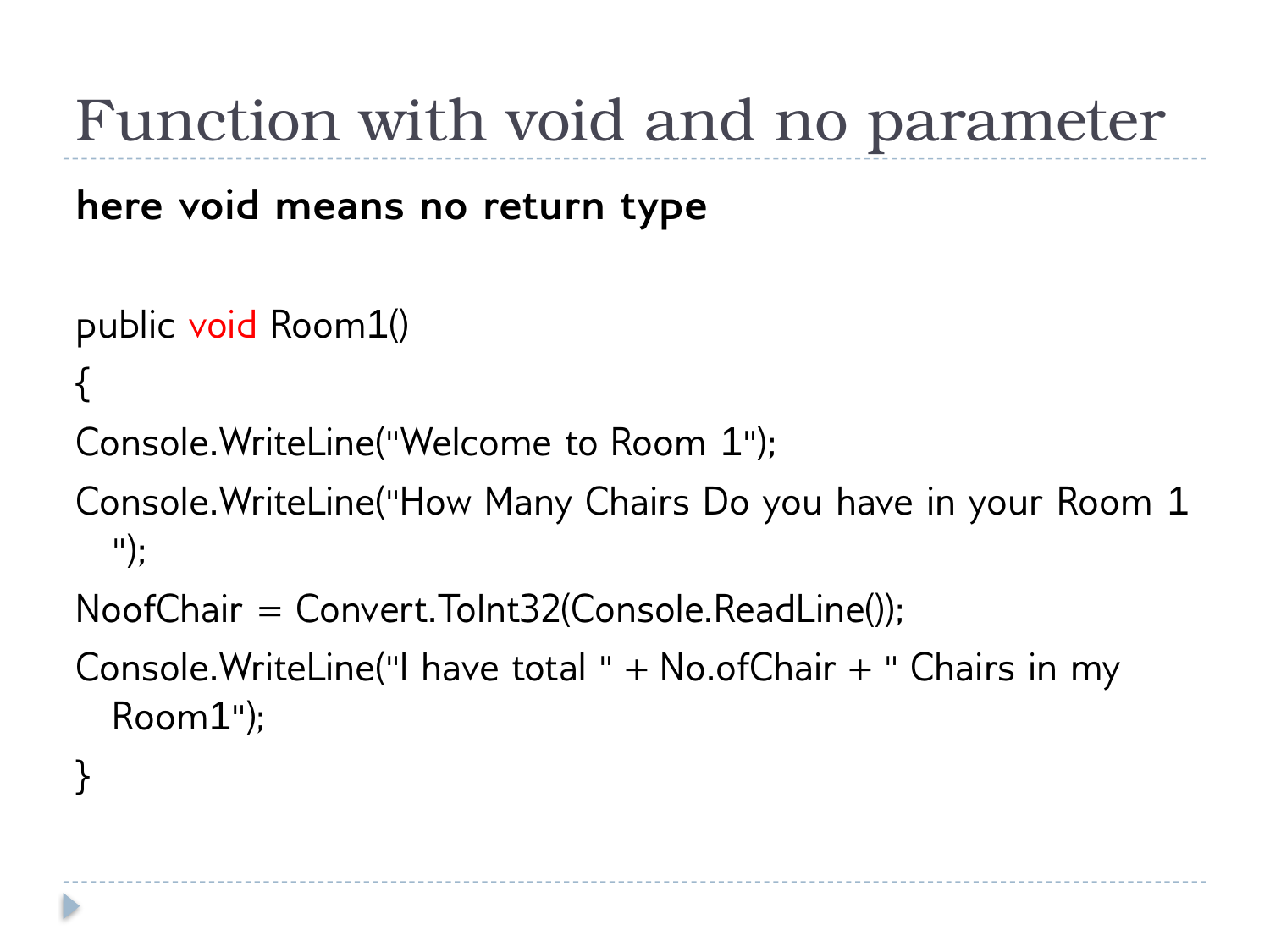

# Function with void and no parameter
here void means no return type

public void Room1()
{
Console.WriteLine("Welcome to Room 1");
Console.WriteLine("How Many Chairs Do you have in your Room 1 ");
NoofChair = Convert.ToInt32(Console.ReadLine());
Console.WriteLine("I have total " + No.ofChair + " Chairs in my Room1");
}